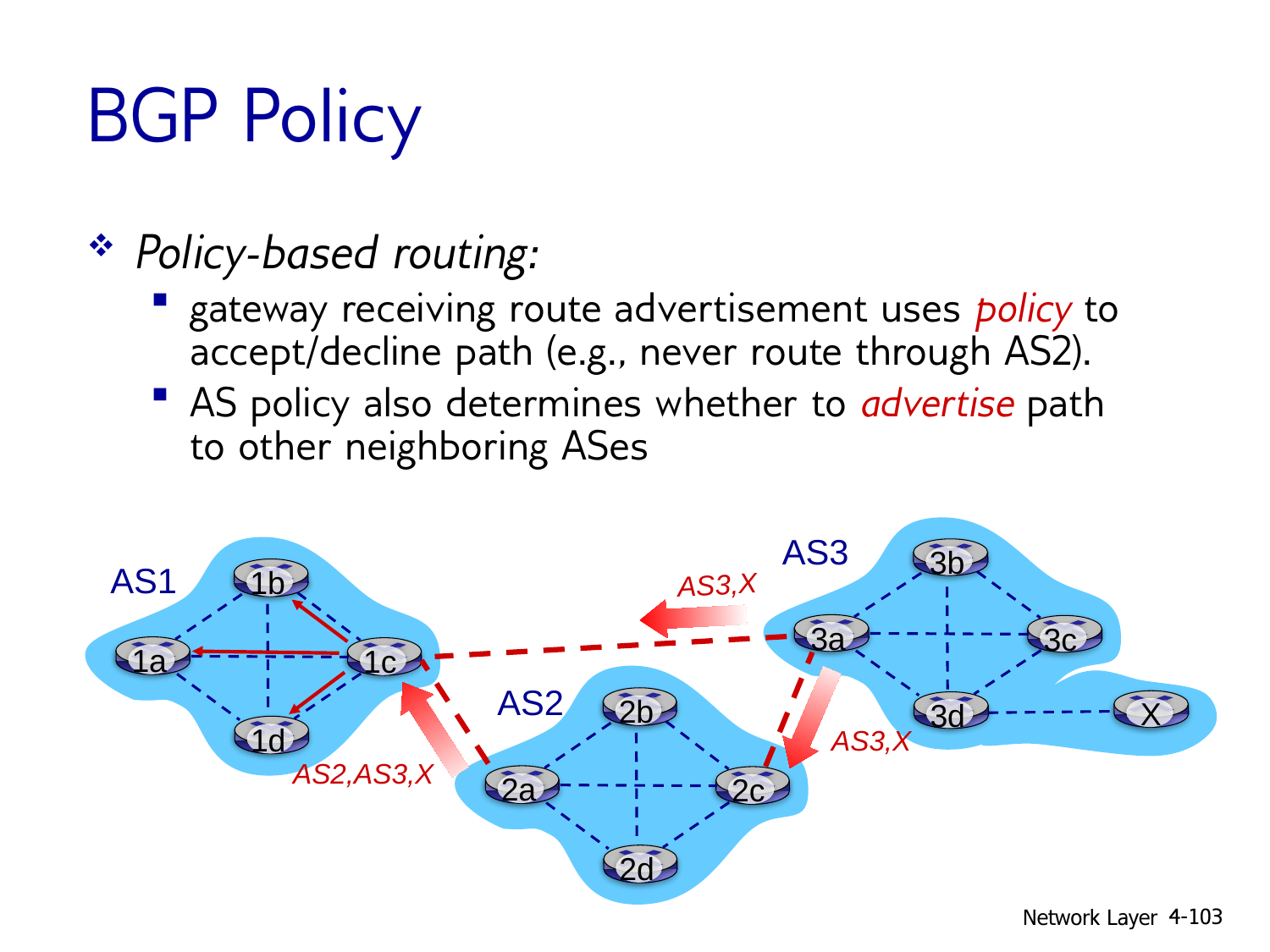

# BGP Policy
Policy-based routing:
gateway receiving route advertisement uses policy to accept/decline path (e.g., never route through AS2).
AS policy also determines whether to advertise path to other neighboring ASes

AS3
3b

3a

3c

3d

1b

1a

1c

1d

AS1
AS3,X

2b

2a

2c

2d

AS3,X

  X

AS2

AS2,AS3,X
4-103
Network Layer